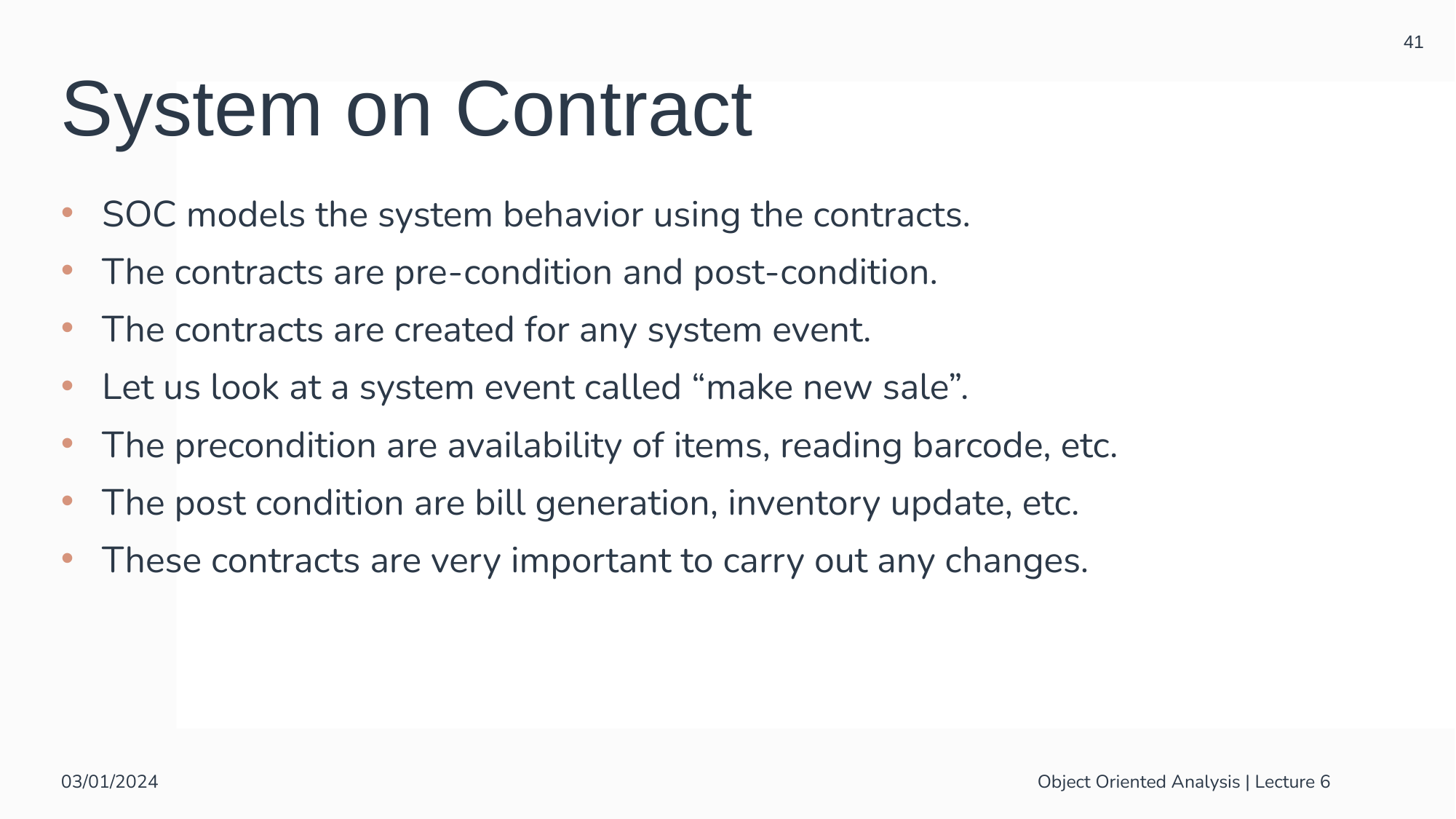

41
# System on Contract
SOC models the system behavior using the contracts.
The contracts are pre-condition and post-condition.
The contracts are created for any system event.
Let us look at a system event called “make new sale”.
The precondition are availability of items, reading barcode, etc.
The post condition are bill generation, inventory update, etc.
These contracts are very important to carry out any changes.
03/01/2024
Object Oriented Analysis | Lecture 6